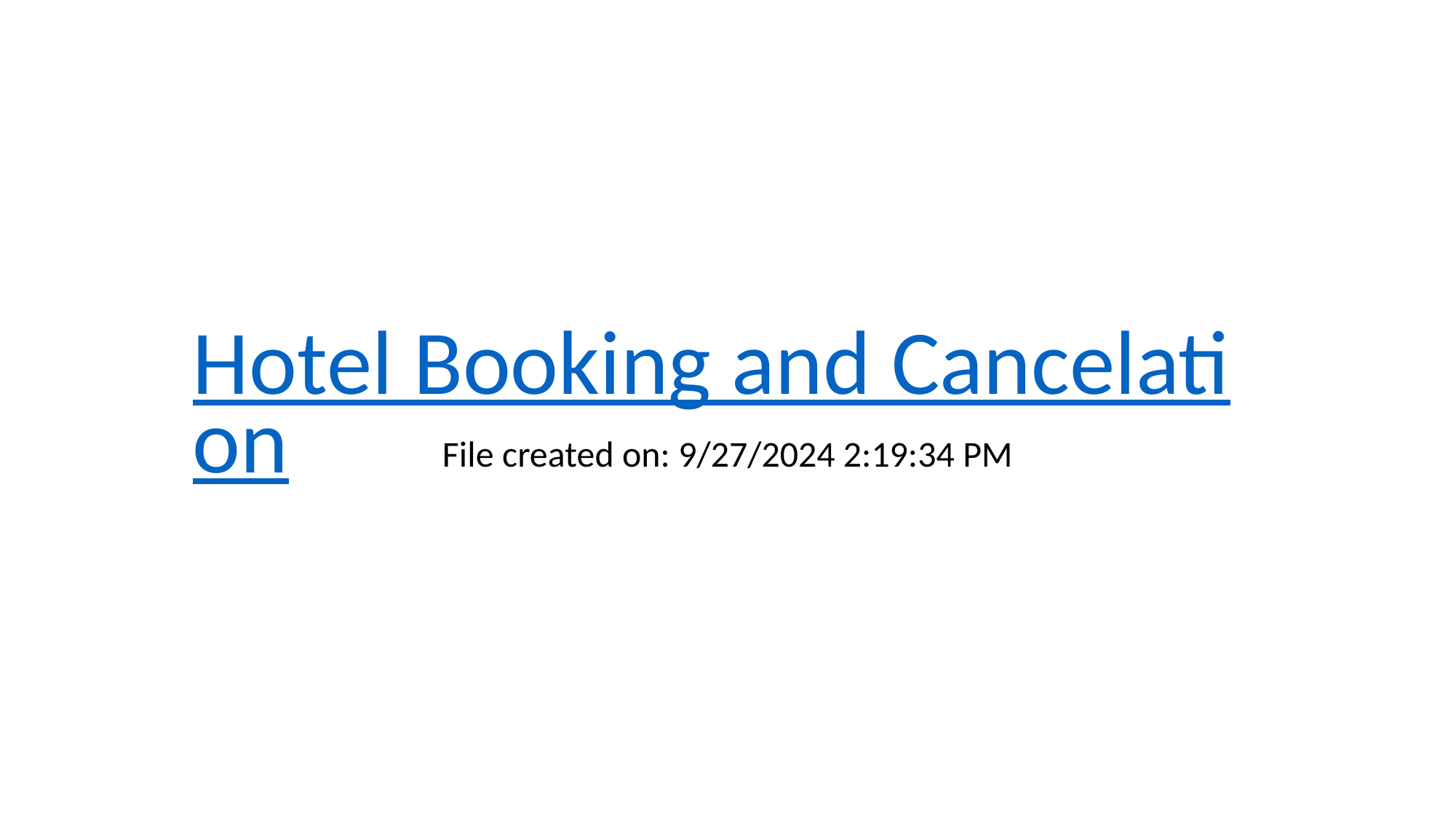

# Hotel Booking and Cancelation
File created on: 9/27/2024 2:19:34 PM